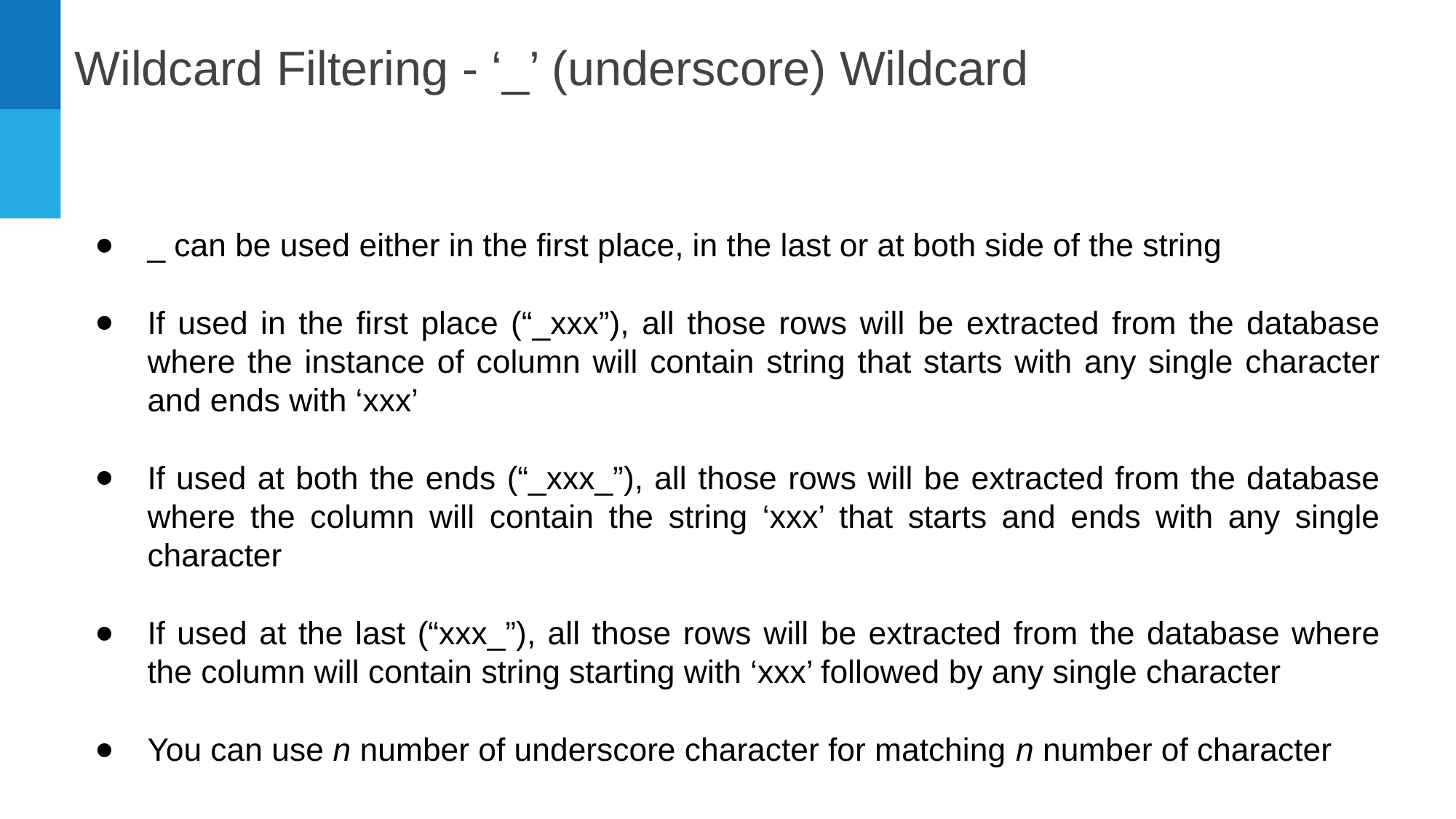

Wildcard Filtering - ‘_’ (underscore) Wildcard

_ can be used either in the first place, in the last or at both side of the string

If used in the first place (“_xxx”), all those rows will be extracted from the database where the instance of column will contain string that starts with any single character and ends with ‘xxx’

If used at both the ends (“_xxx_”), all those rows will be extracted from the database where the column will contain the string ‘xxx’ that starts and ends with any single character

If used at the last (“xxx_”), all those rows will be extracted from the database where the column will contain string starting with ‘xxx’ followed by any single character

You can use n number of underscore character for matching n number of character